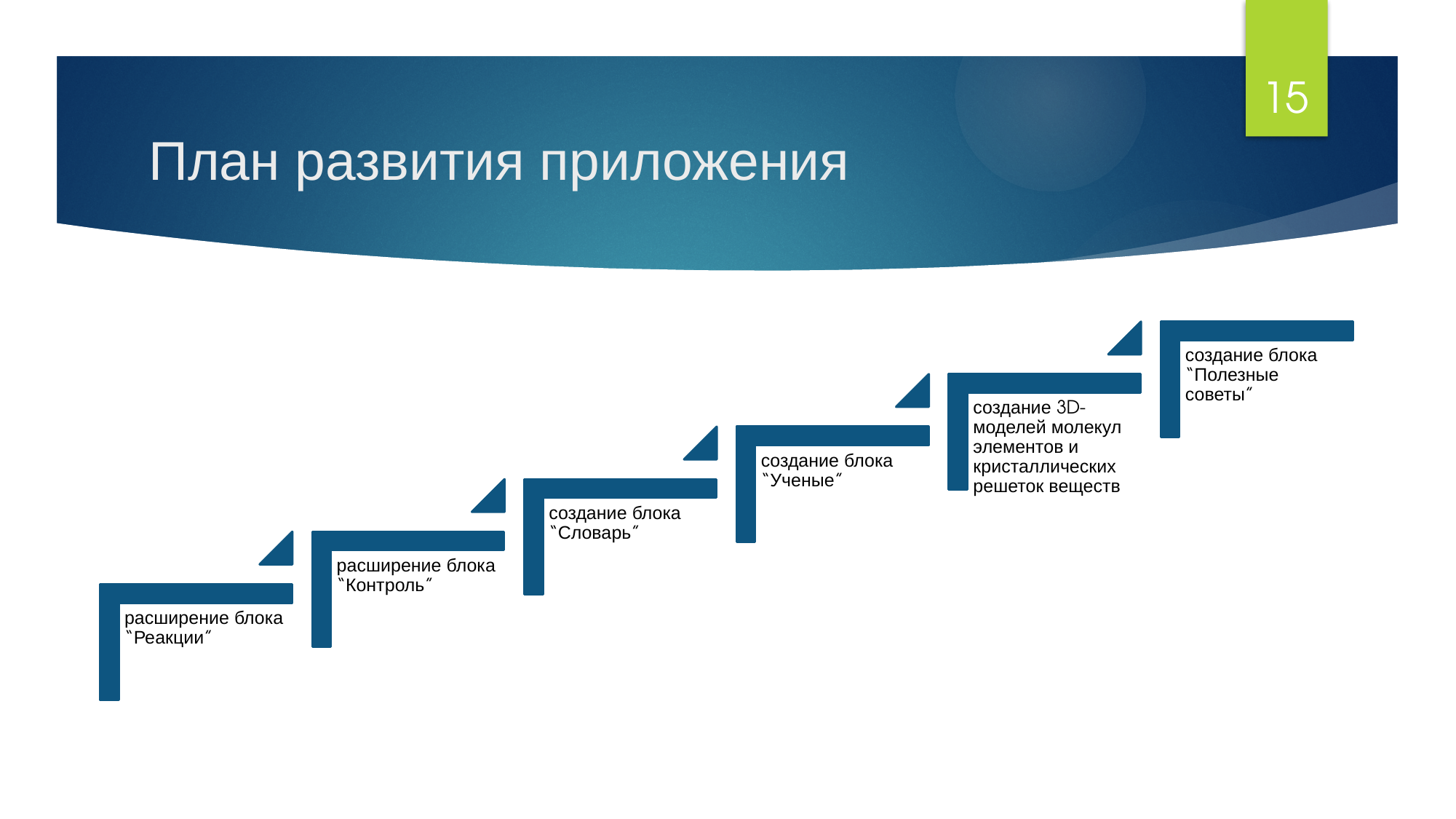

15
# План развития приложения
расширение блока “Реакции”
расширение блока “Контроль”
создание блока “Словарь”
создание блока “Ученые”
создание 3D-моделей молекул элементов и кристаллических решеток веществ
создание блока “Полезные советы”